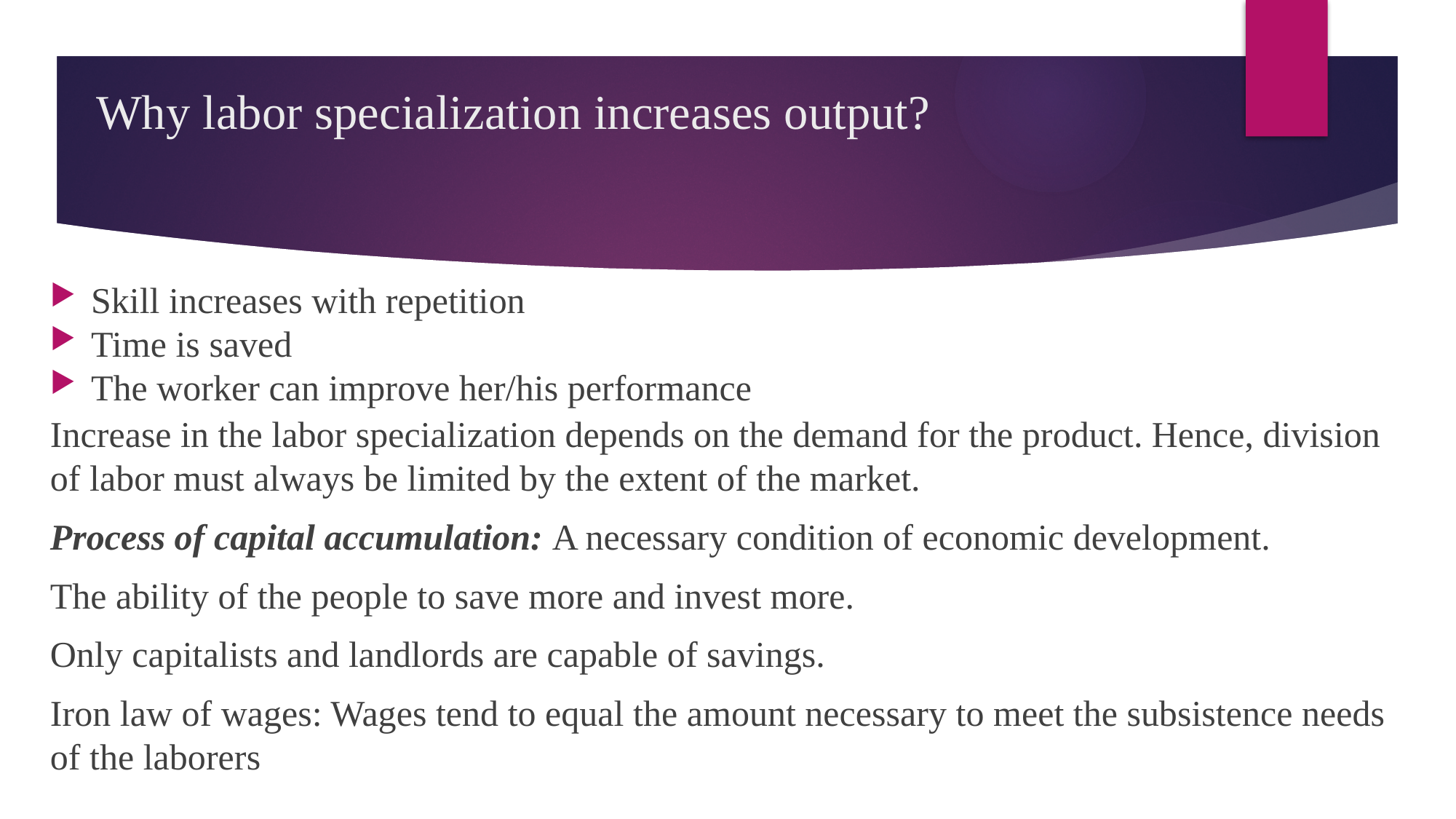

# Why labor specialization increases output?
Skill increases with repetition
Time is saved
The worker can improve her/his performance
Increase in the labor specialization depends on the demand for the product. Hence, division of labor must always be limited by the extent of the market.
Process of capital accumulation: A necessary condition of economic development.
The ability of the people to save more and invest more.
Only capitalists and landlords are capable of savings.
Iron law of wages: Wages tend to equal the amount necessary to meet the subsistence needs of the laborers